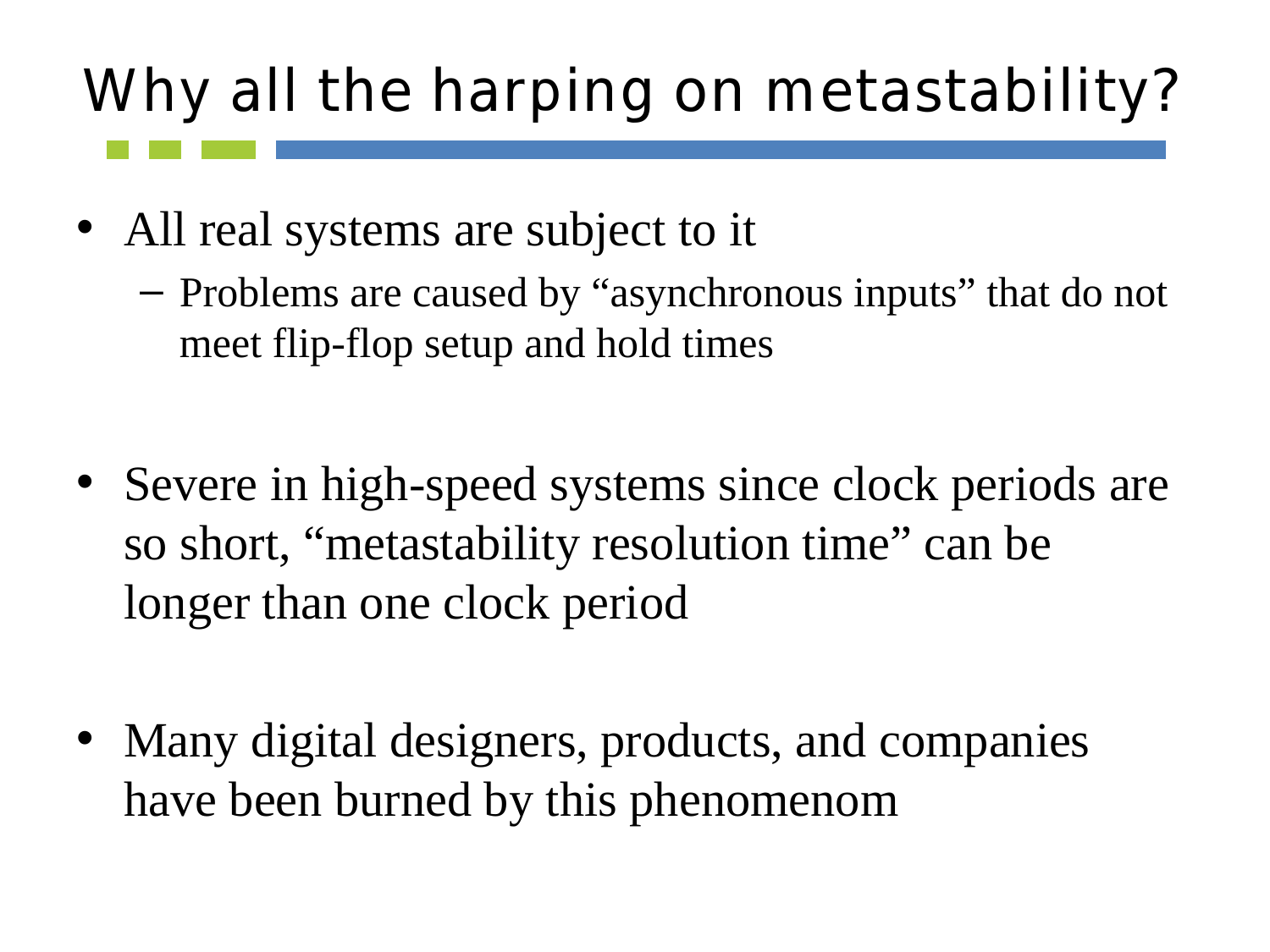

# Why all the harping on metastability?
All real systems are subject to it
Problems are caused by “asynchronous inputs” that do not meet flip-flop setup and hold times

Severe in high-speed systems since clock periods are so short, “metastability resolution time” can be longer than one clock period

Many digital designers, products, and companies have been burned by this phenomenom